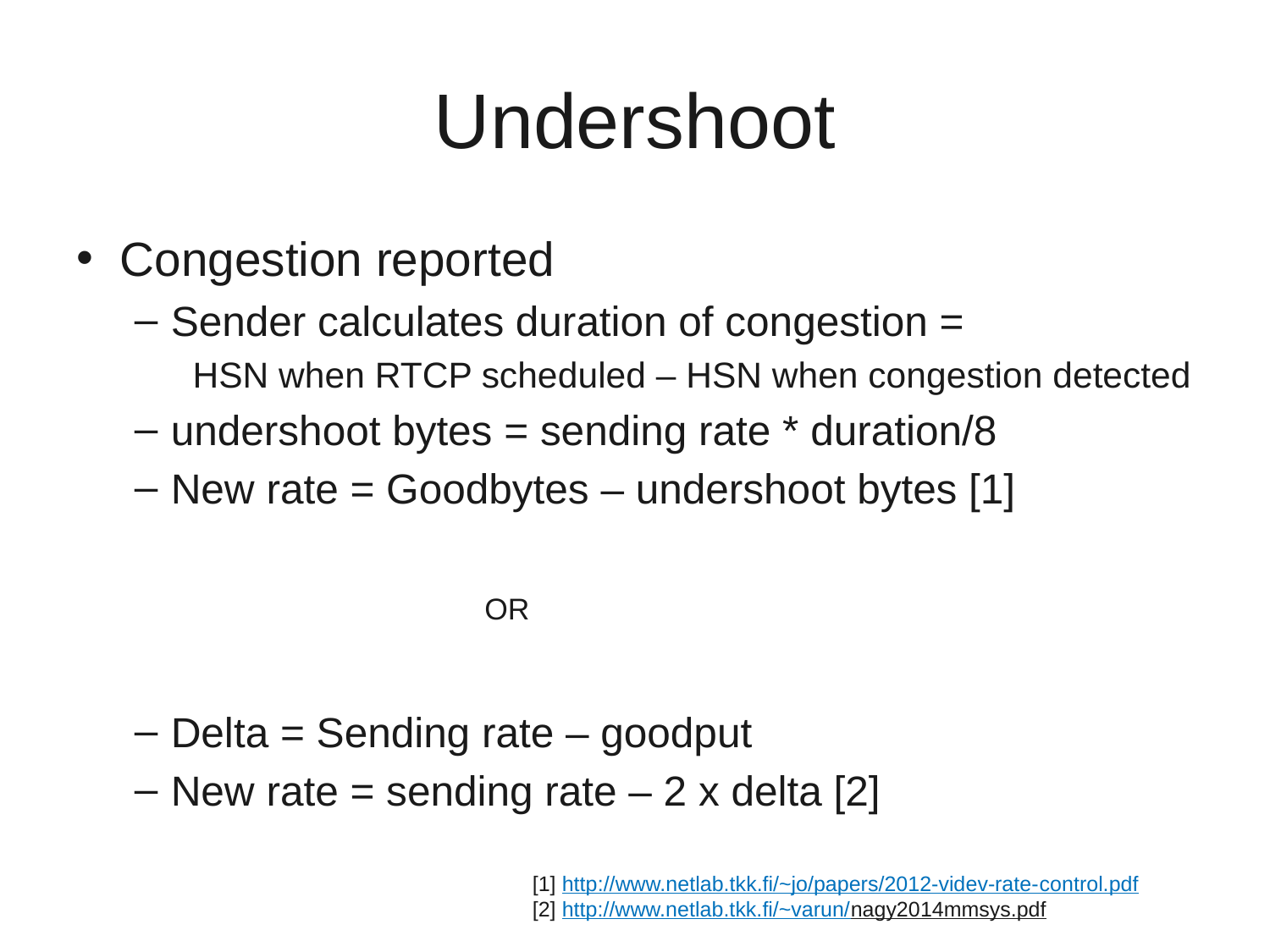

# Undershoot
Congestion reported
Sender calculates duration of congestion =
HSN when RTCP scheduled – HSN when congestion detected
undershoot bytes = sending rate * duration/8
New rate = Goodbytes – undershoot bytes [1]

OR

Delta = Sending rate – goodput
New rate = sending rate – 2 x delta [2]
[1] http://www.netlab.tkk.fi/~jo/papers/2012-videv-rate-control.pdf
[2] http://www.netlab.tkk.fi/~varun/nagy2014mmsys.pdf